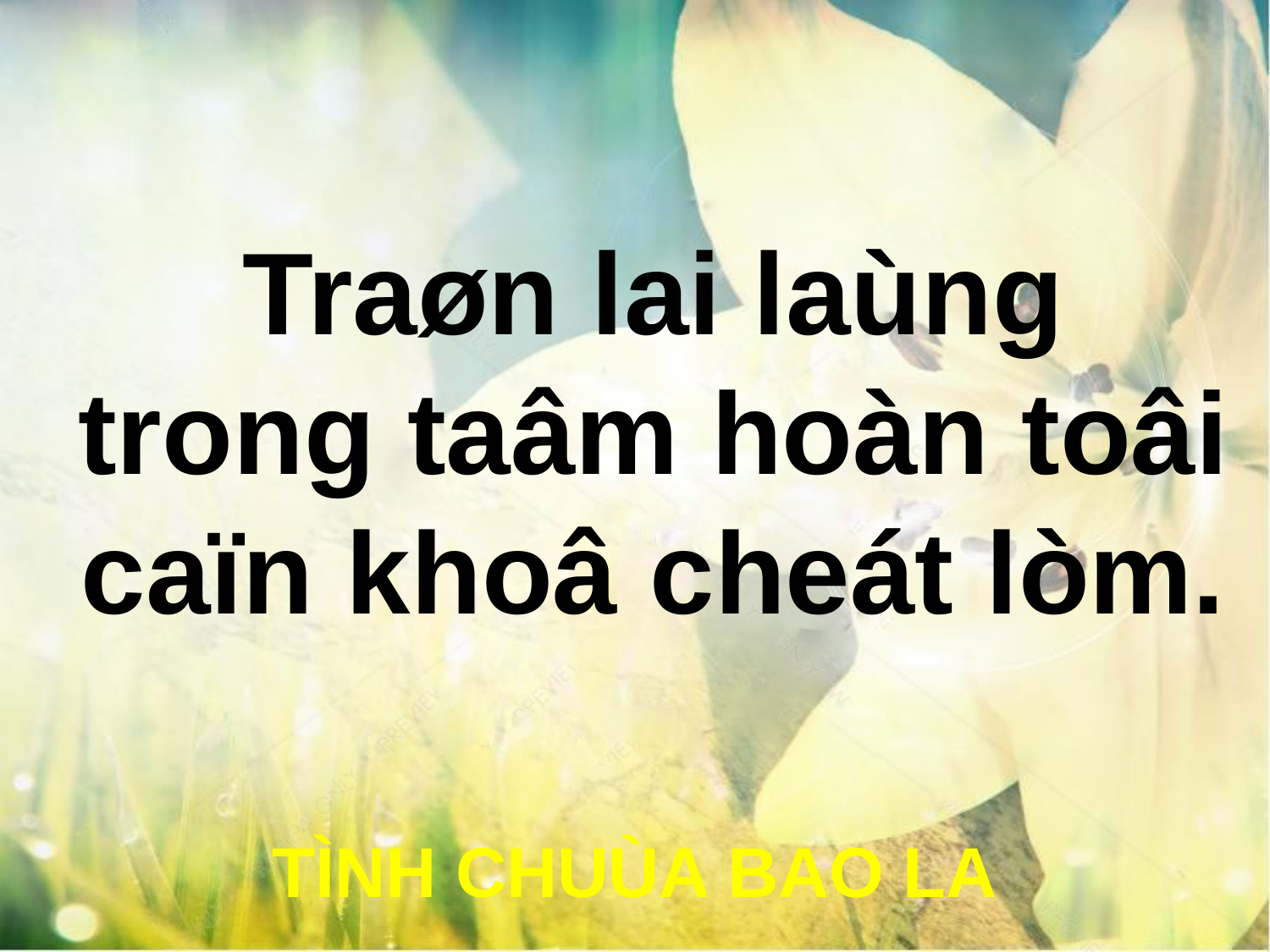

Traøn lai laùng
trong taâm hoàn toâi
caïn khoâ cheát lòm.
TÌNH CHUÙA BAO LA